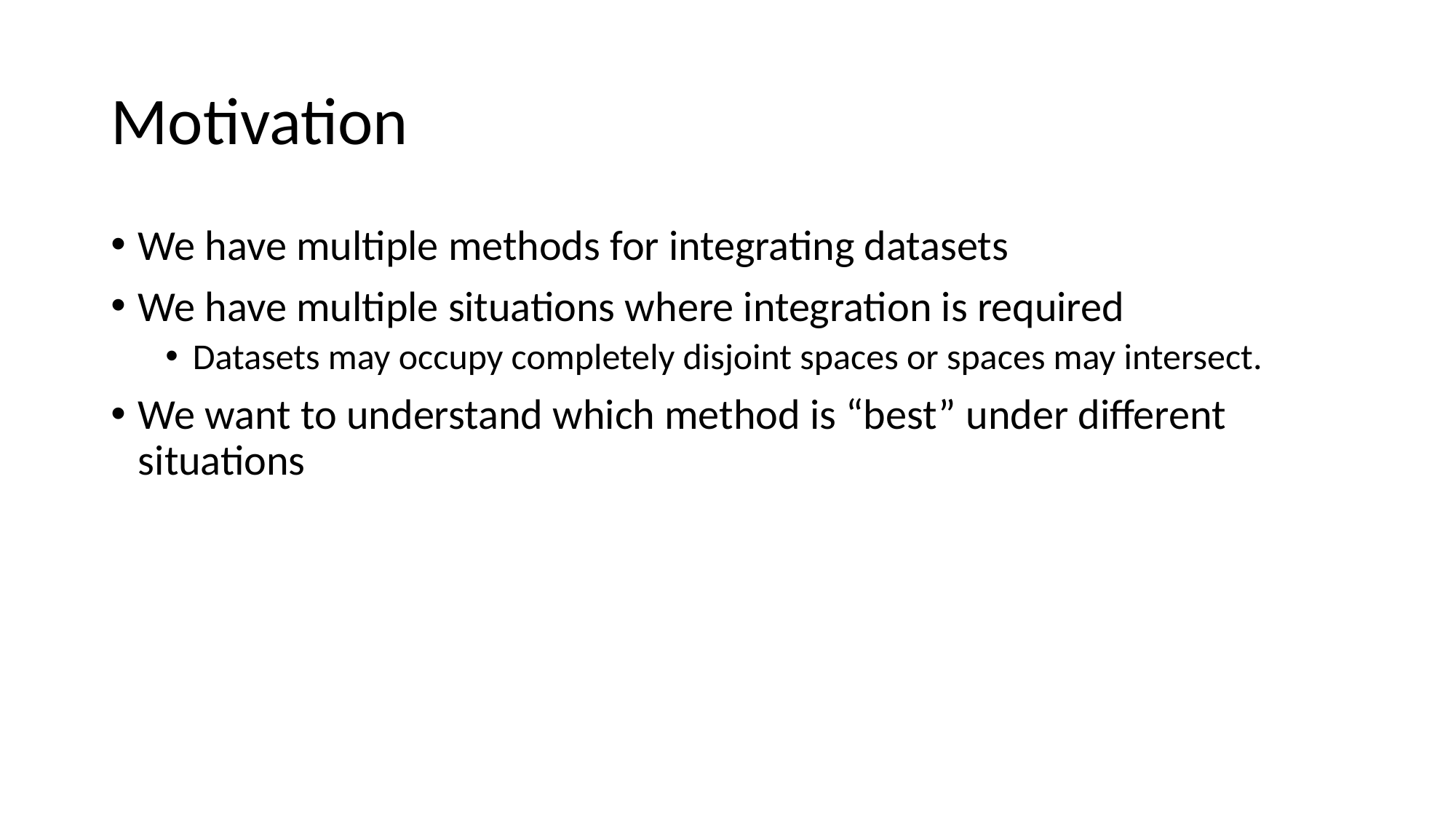

# Motivation
We have multiple methods for integrating datasets
We have multiple situations where integration is required
Datasets may occupy completely disjoint spaces or spaces may intersect.
We want to understand which method is “best” under different situations